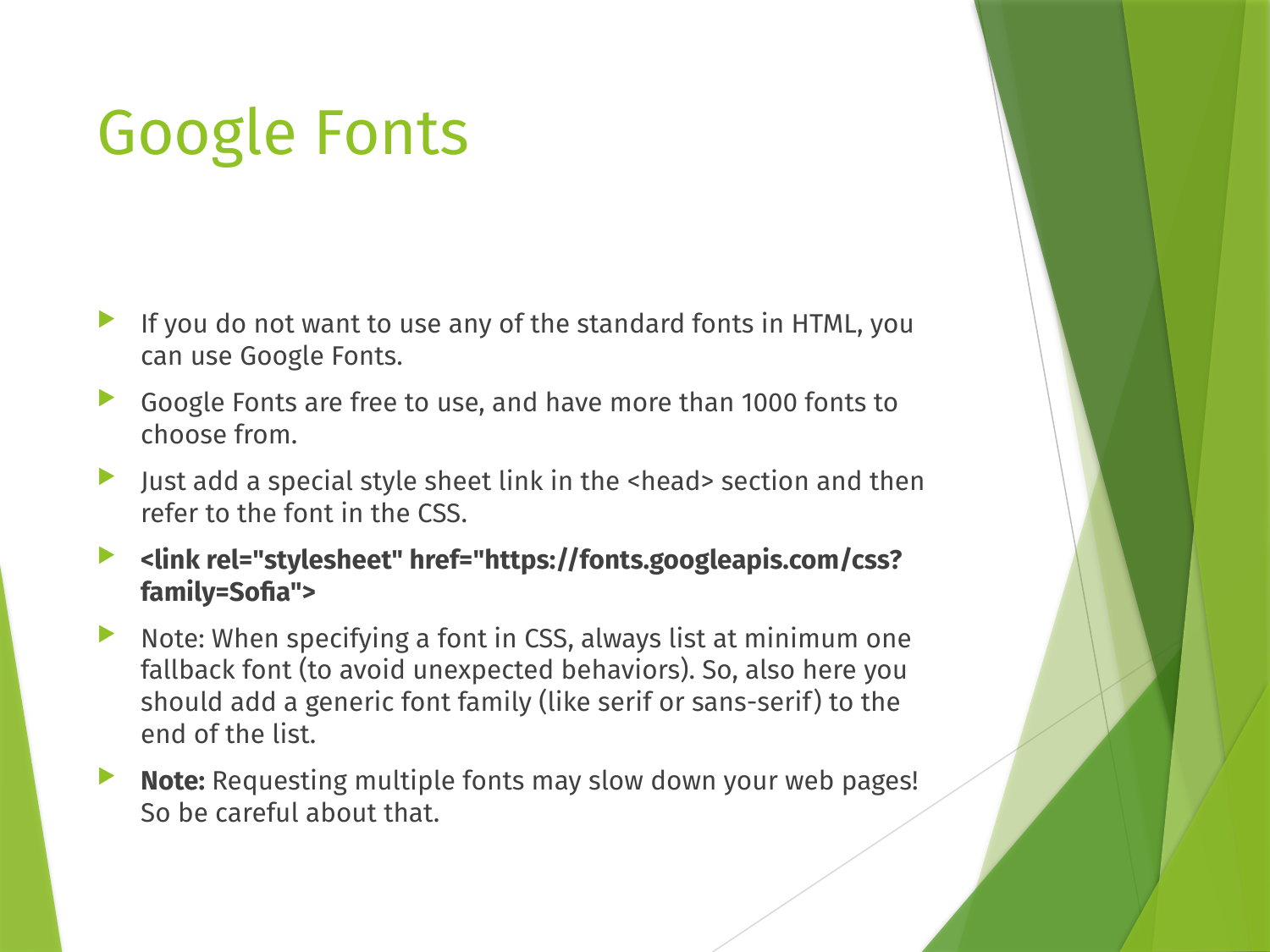

# Google Fonts
If you do not want to use any of the standard fonts in HTML, you can use Google Fonts.
Google Fonts are free to use, and have more than 1000 fonts to choose from.
Just add a special style sheet link in the <head> section and then refer to the font in the CSS.
<link rel="stylesheet" href="https://fonts.googleapis.com/css?family=Sofia">
Note: When specifying a font in CSS, always list at minimum one fallback font (to avoid unexpected behaviors). So, also here you should add a generic font family (like serif or sans-serif) to the end of the list.
Note: Requesting multiple fonts may slow down your web pages! So be careful about that.